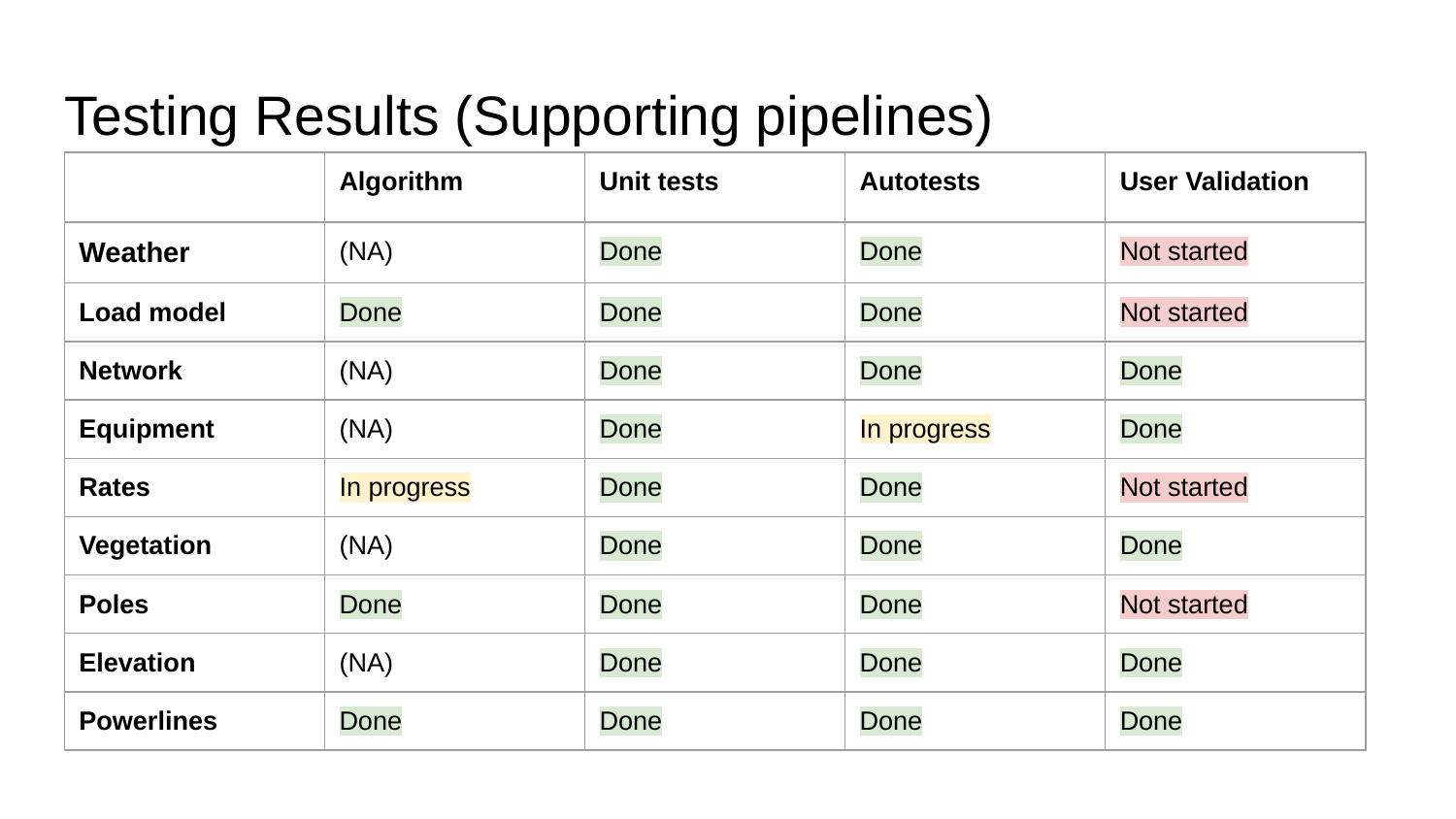

# Testing Results (Supporting pipelines)
|  | Algorithm | Unit tests | Autotests | User Validation |
| --- | --- | --- | --- | --- |
| Weather | (NA) | Done | Done | Not started |
| Load model | Done | Done | Done | Not started |
| Network | (NA) | Done | Done | Done |
| Equipment | (NA) | Done | In progress | Done |
| Rates | In progress | Done | Done | Not started |
| Vegetation | (NA) | Done | Done | Done |
| Poles | Done | Done | Done | Not started |
| Elevation | (NA) | Done | Done | Done |
| Powerlines | Done | Done | Done | Done |